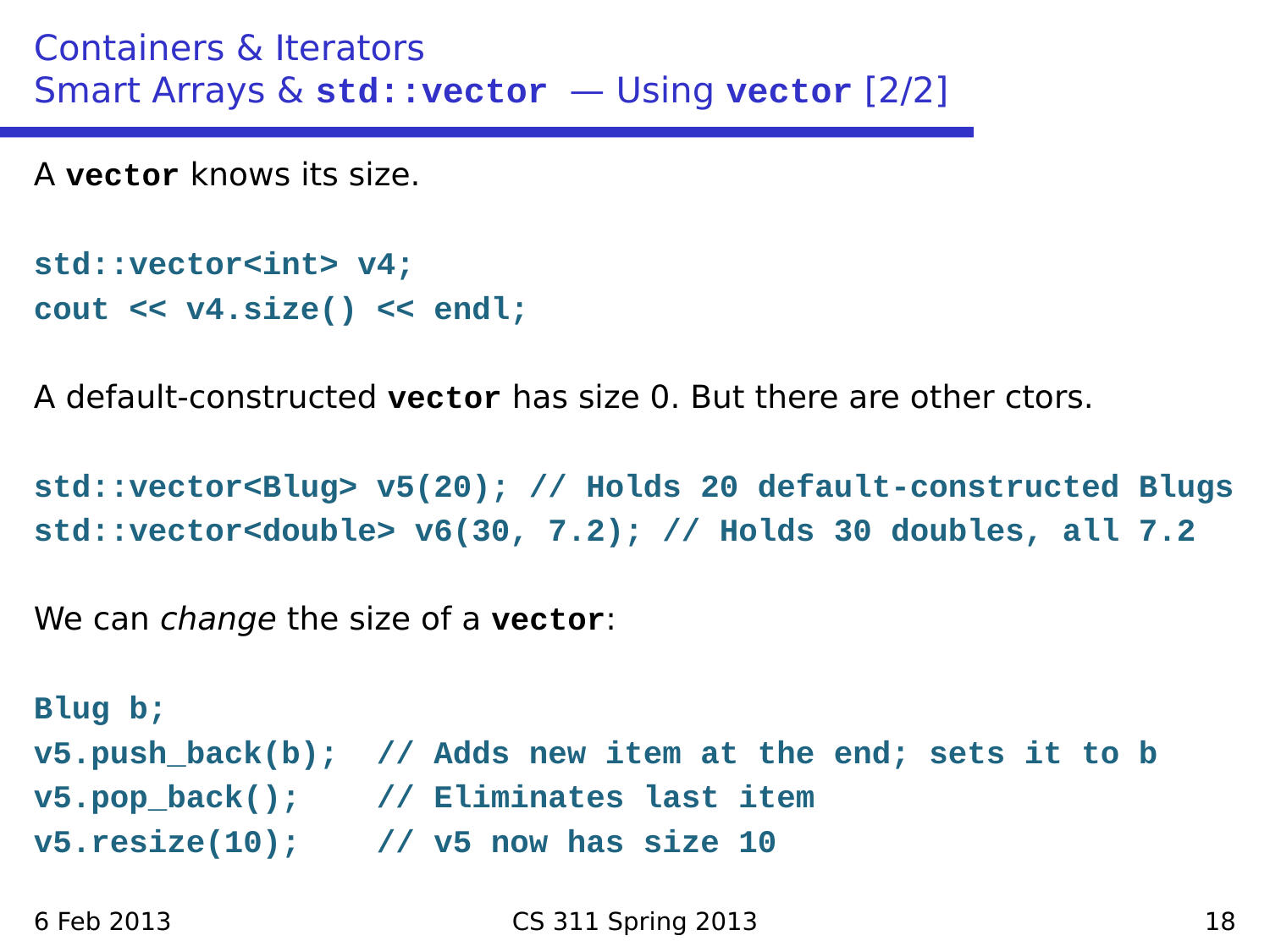

# Containers & Iterators Smart Arrays & std::vector — Using vector [2/2]
A vector knows its size.

std::vector<int> v4;
cout << v4.size() << endl;

A default-constructed vector has size 0. But there are other ctors.

std::vector<Blug> v5(20); // Holds 20 default-constructed Blugs
std::vector<double> v6(30, 7.2); // Holds 30 doubles, all 7.2

We can change the size of a vector:

Blug b;
v5.push_back(b);  // Adds new item at the end; sets it to b
v5.pop_back();    // Eliminates last item
v5.resize(10);    // v5 now has size 10
6 Feb 2013
CS 311 Spring 2013
18